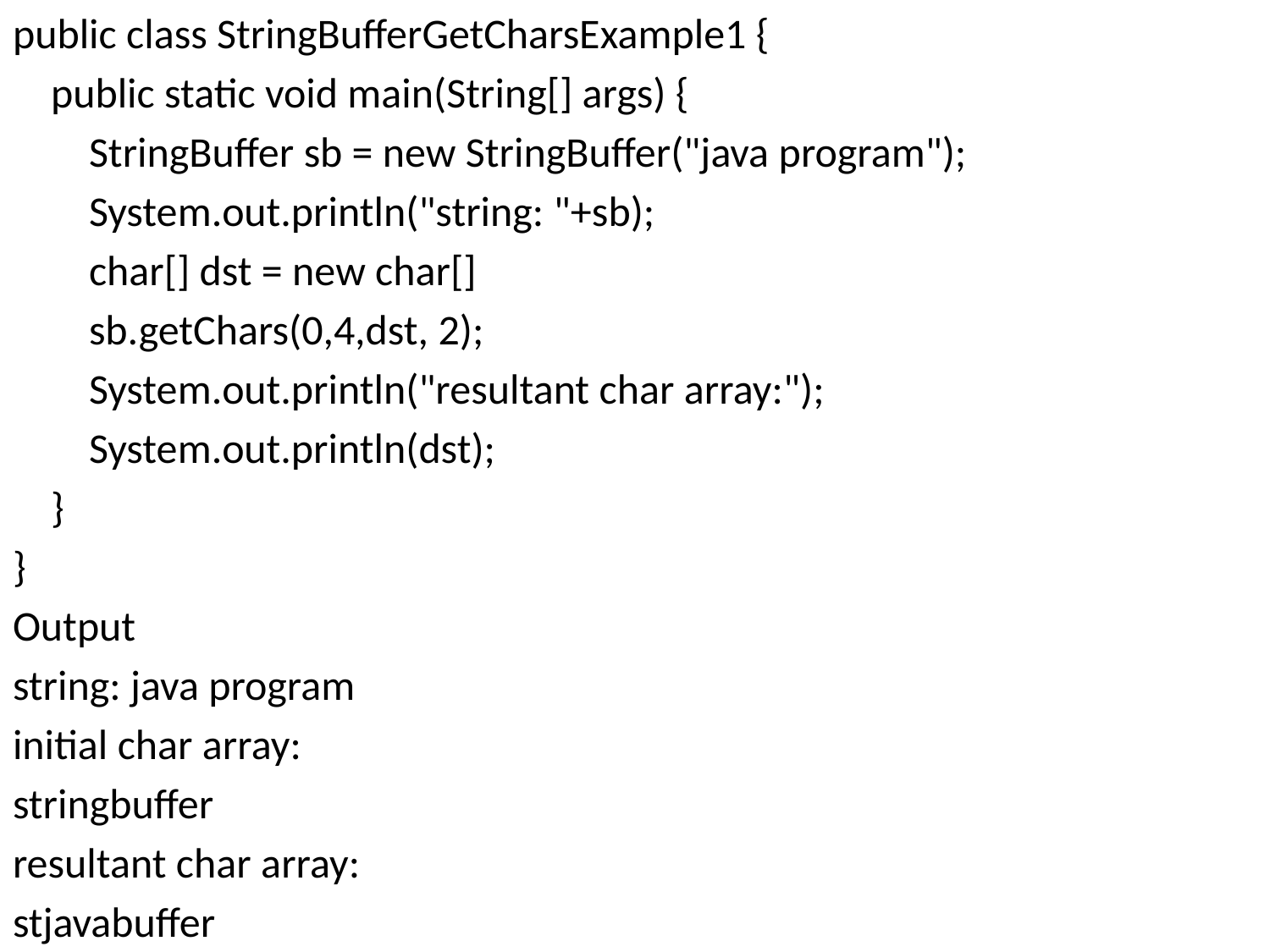

public class StringBufferGetCharsExample1 {
    public static void main(String[] args) {
        StringBuffer sb = new StringBuffer("java program");
        System.out.println("string: "+sb);
        char[] dst = new char[]
        sb.getChars(0,4,dst, 2);
        System.out.println("resultant char array:");
        System.out.println(dst);
    }
}
Output
string: java program
initial char array:
stringbuffer
resultant char array:
stjavabuffer